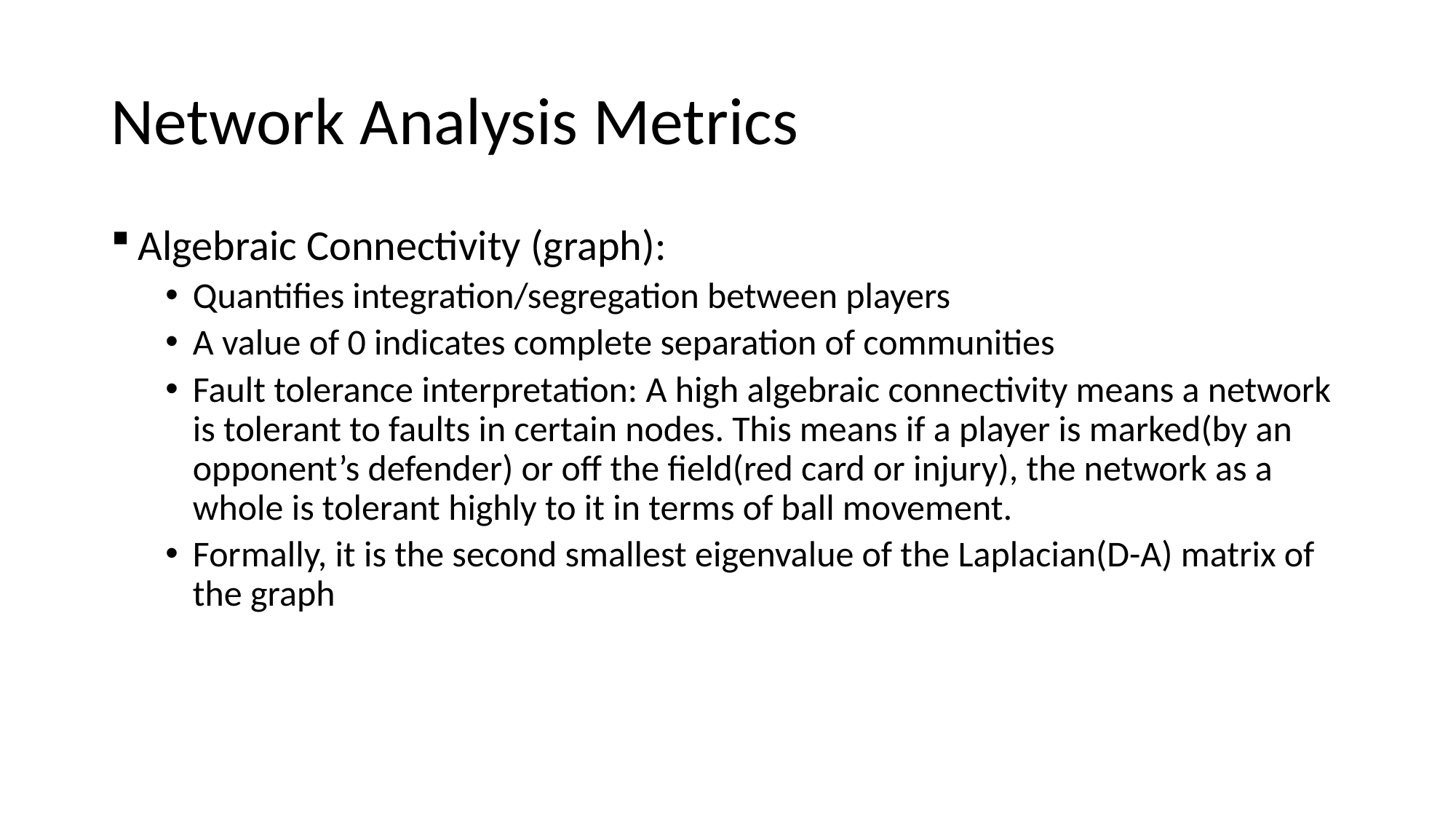

# Network Analysis Metrics
Algebraic Connectivity (graph):
Quantifies integration/segregation between players
A value of 0 indicates complete separation of communities
Fault tolerance interpretation: A high algebraic connectivity means a network is tolerant to faults in certain nodes. This means if a player is marked(by an opponent’s defender) or off the field(red card or injury), the network as a whole is tolerant highly to it in terms of ball movement.
Formally, it is the second smallest eigenvalue of the Laplacian(D-A) matrix of the graph